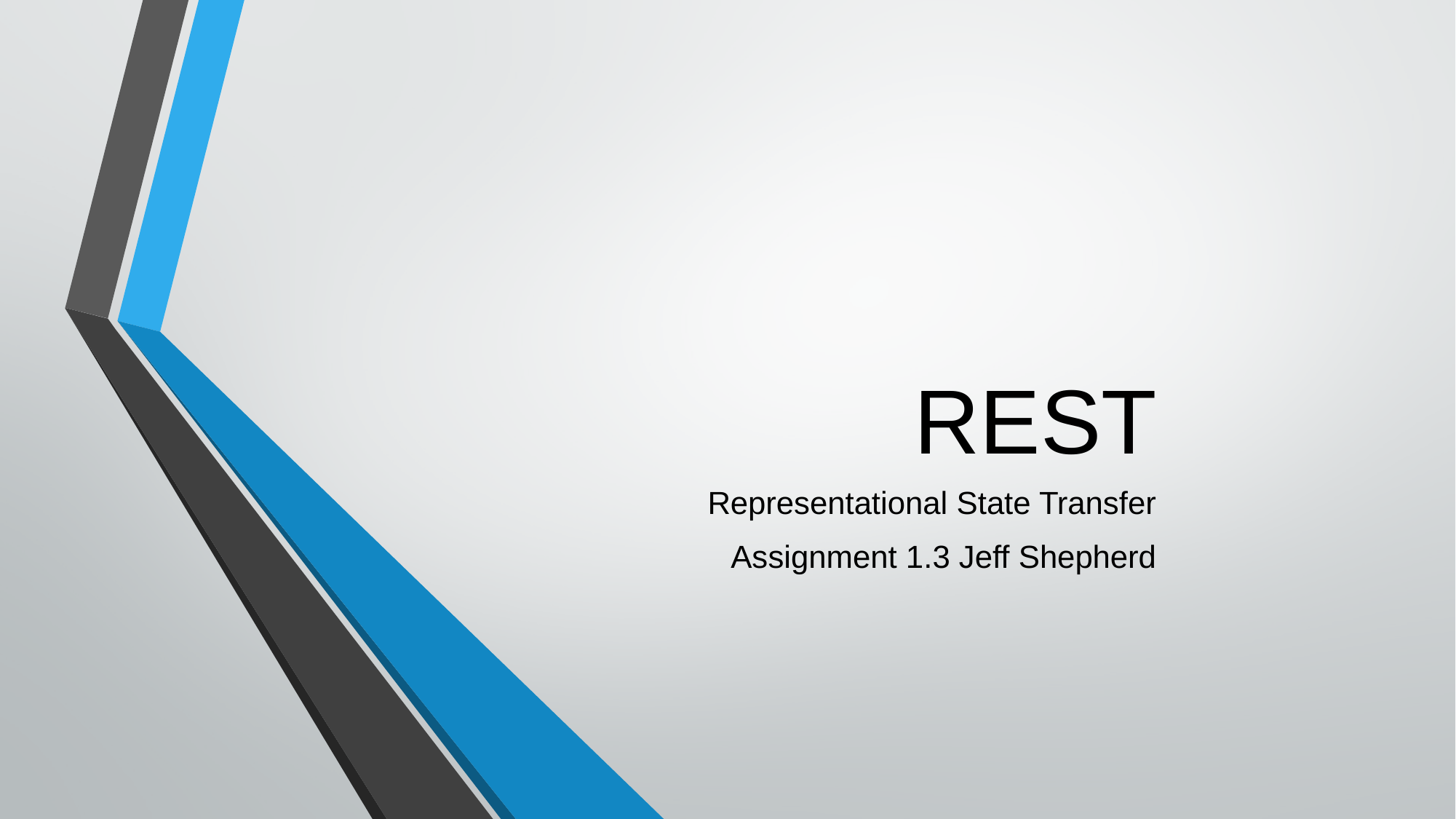

# REST
Representational State Transfer
Assignment 1.3 Jeff Shepherd